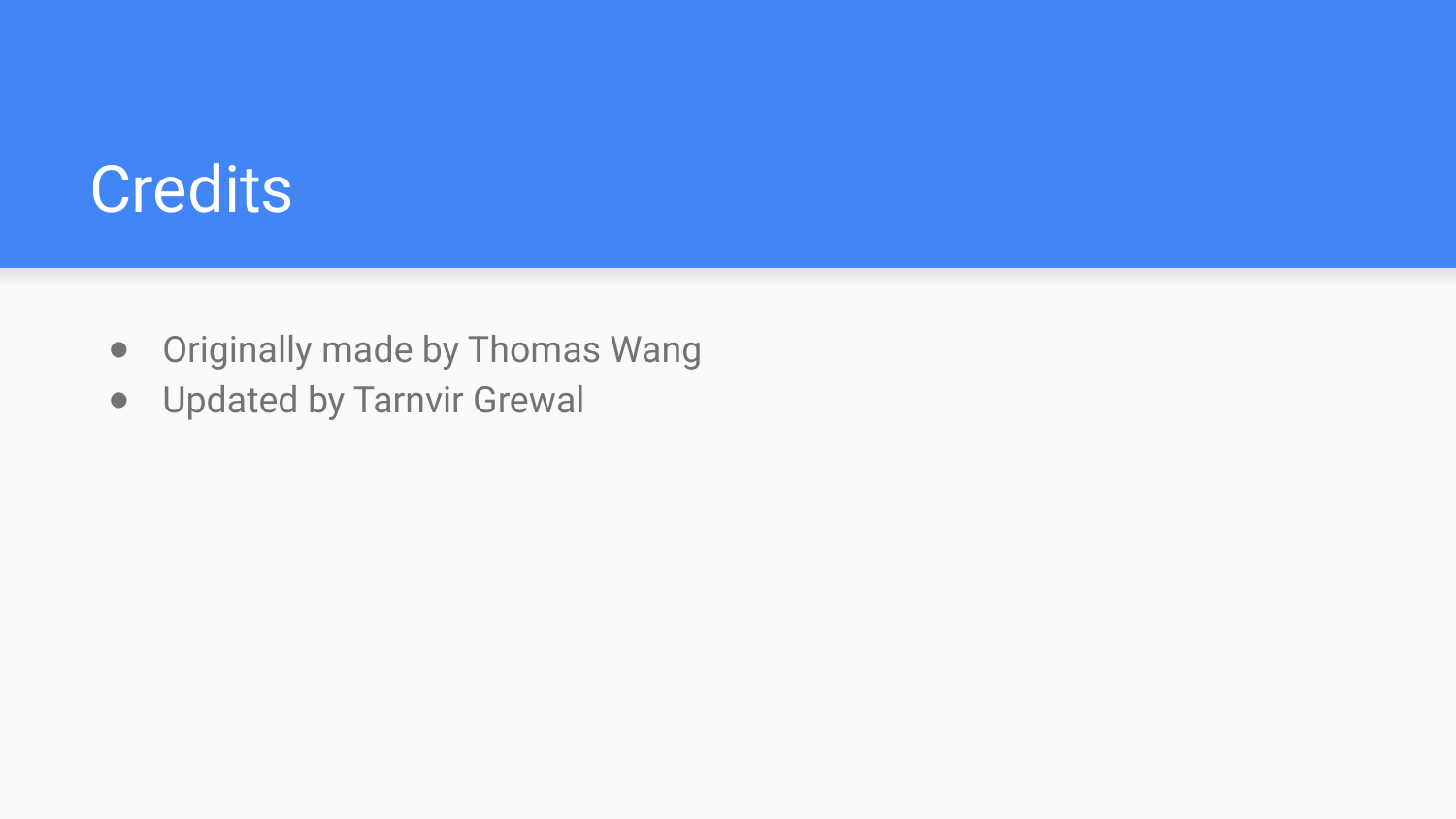

# Credits
Originally made by Thomas Wang
Updated by Tarnvir Grewal